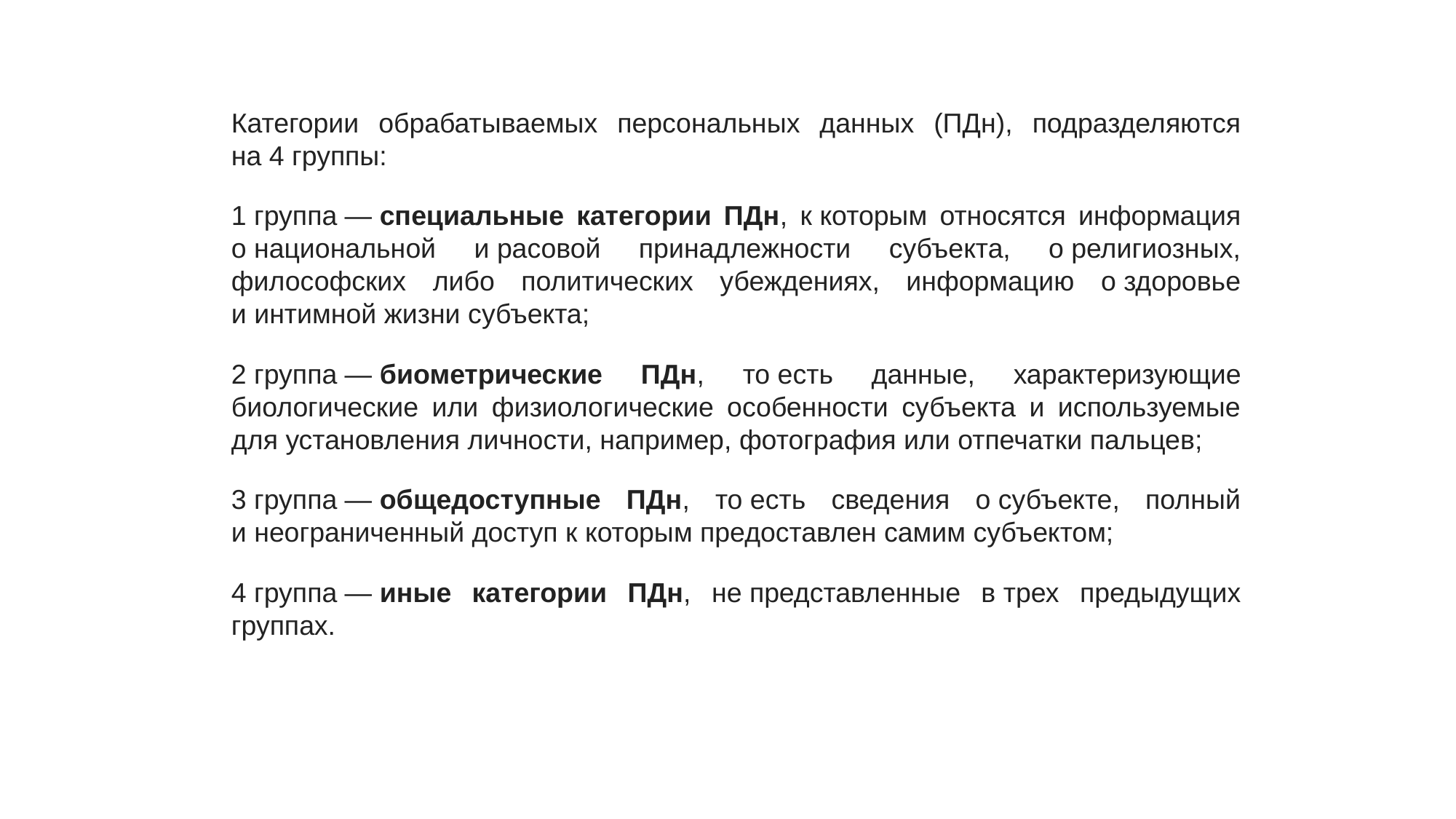

Категории обрабатываемых персональных данных (ПДн), подразделяются на 4 группы:
1 группа — специальные категории ПДн, к которым относятся информация о национальной и расовой принадлежности субъекта, о религиозных, философских либо политических убеждениях, информацию о здоровье и интимной жизни субъекта;
2 группа — биометрические ПДн, то есть данные, характеризующие биологические или физиологические особенности субъекта и используемые для установления личности, например, фотография или отпечатки пальцев;
3 группа — общедоступные ПДн, то есть сведения о субъекте, полный и неограниченный доступ к которым предоставлен самим субъектом;
4 группа — иные категории ПДн, не представленные в трех предыдущих группах.